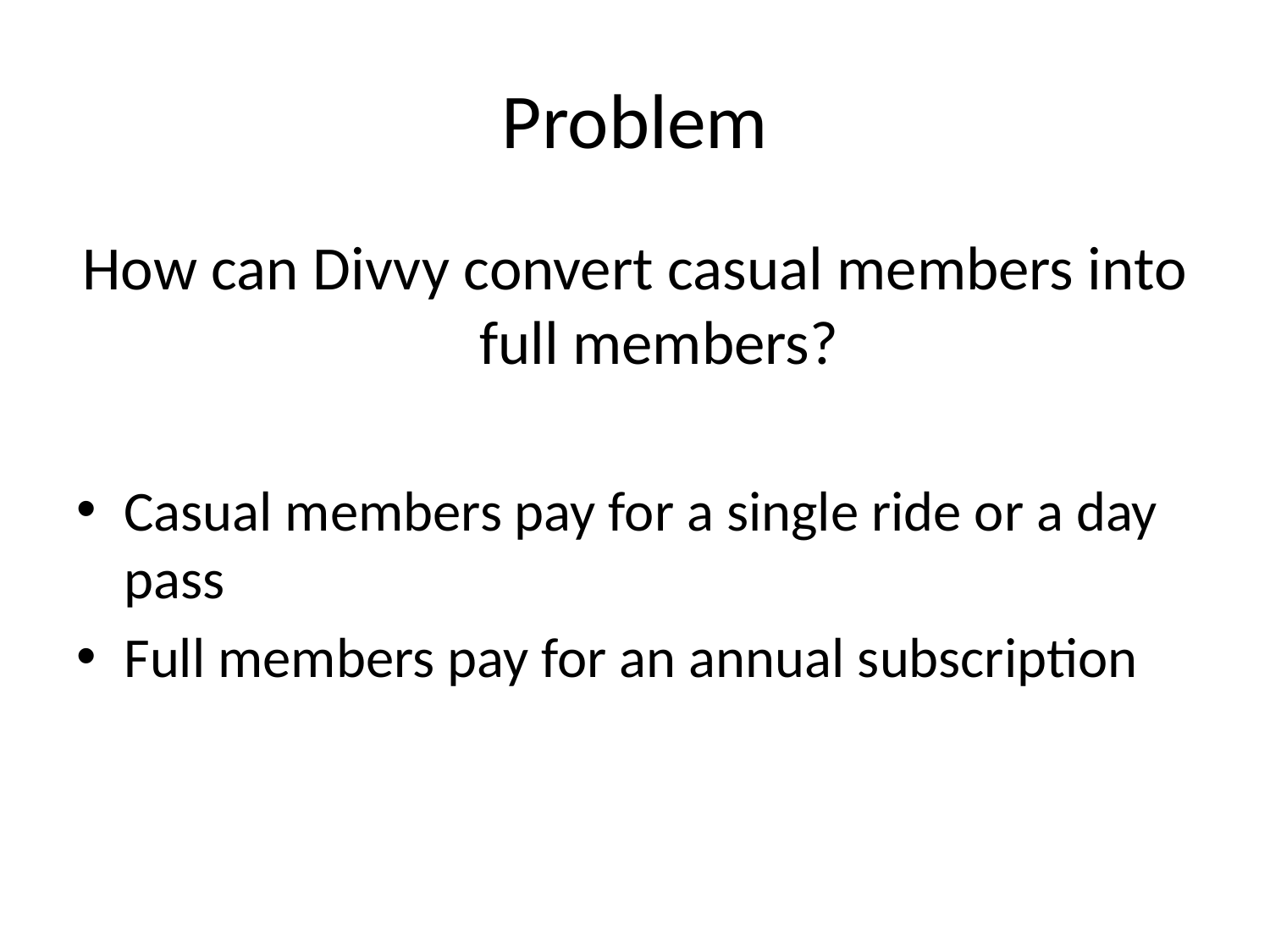

# Problem
How can Divvy convert casual members into full members?

Casual members pay for a single ride or a day pass
Full members pay for an annual subscription